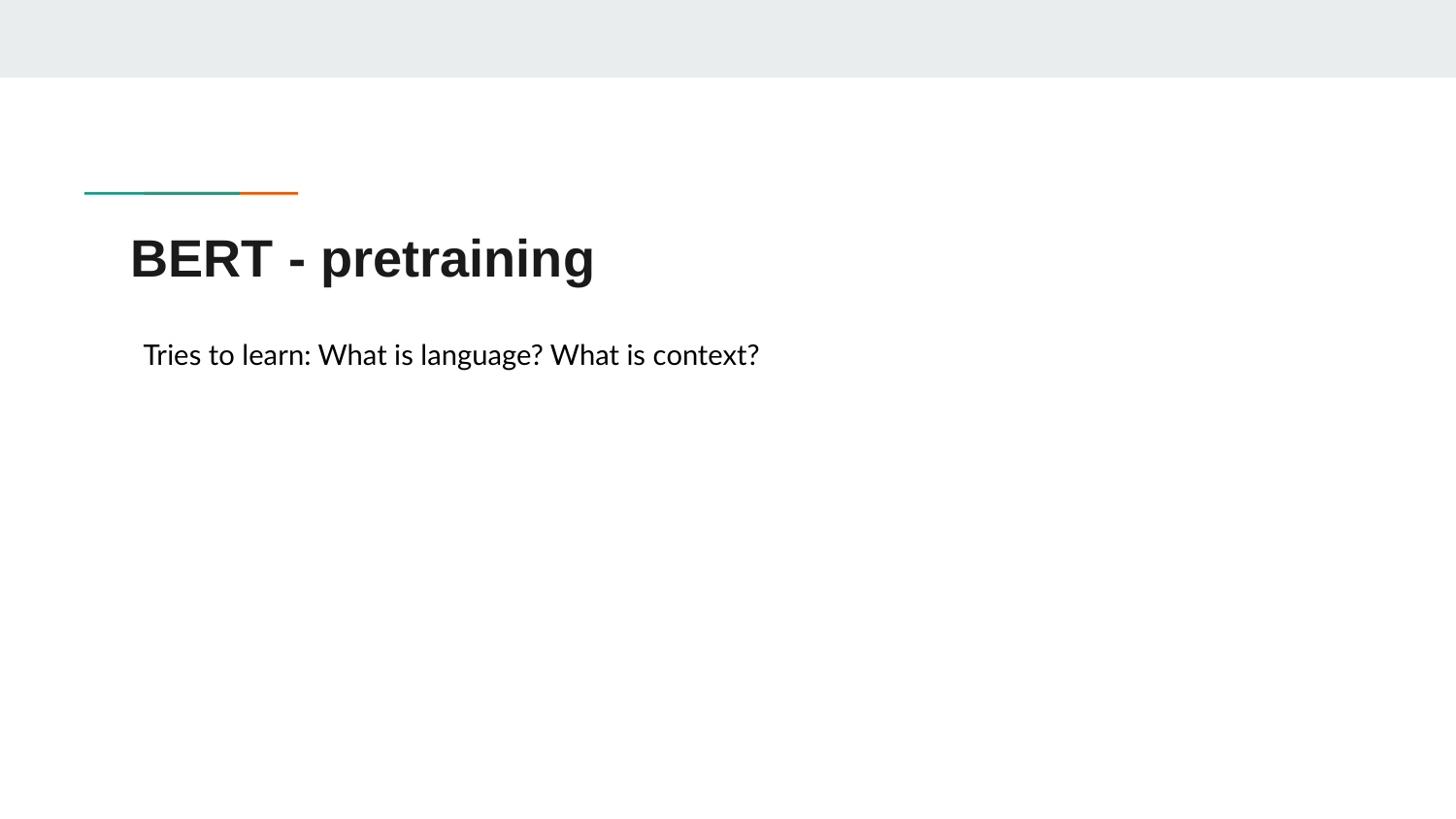

# BERT - pretraining
Tries to learn: What is language? What is context?